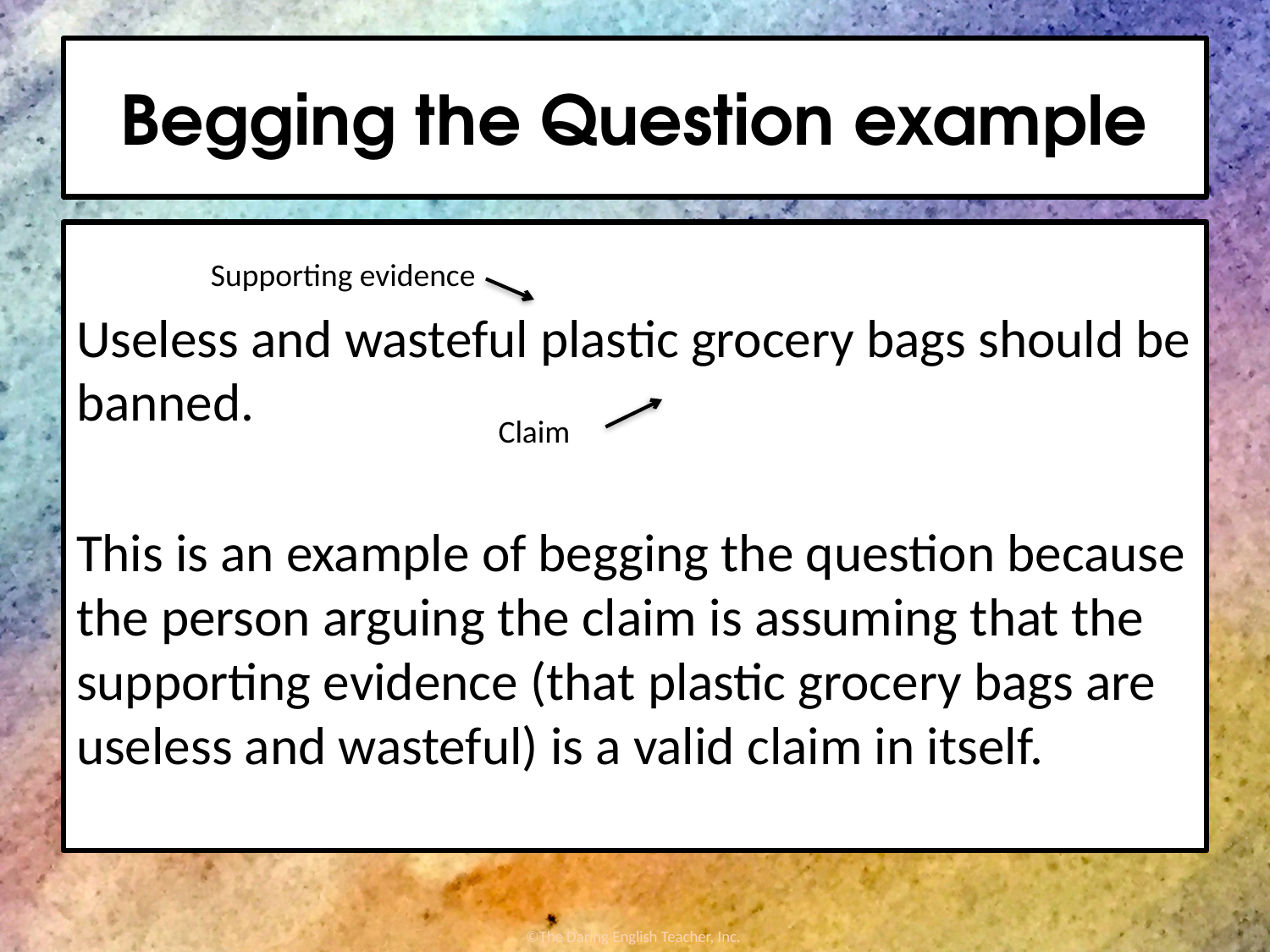

# Begging the Question example

Useless and wasteful plastic grocery bags should be banned.

This is an example of begging the question because the person arguing the claim is assuming that the supporting evidence (that plastic grocery bags are useless and wasteful) is a valid claim in itself.
Supporting evidence
Claim